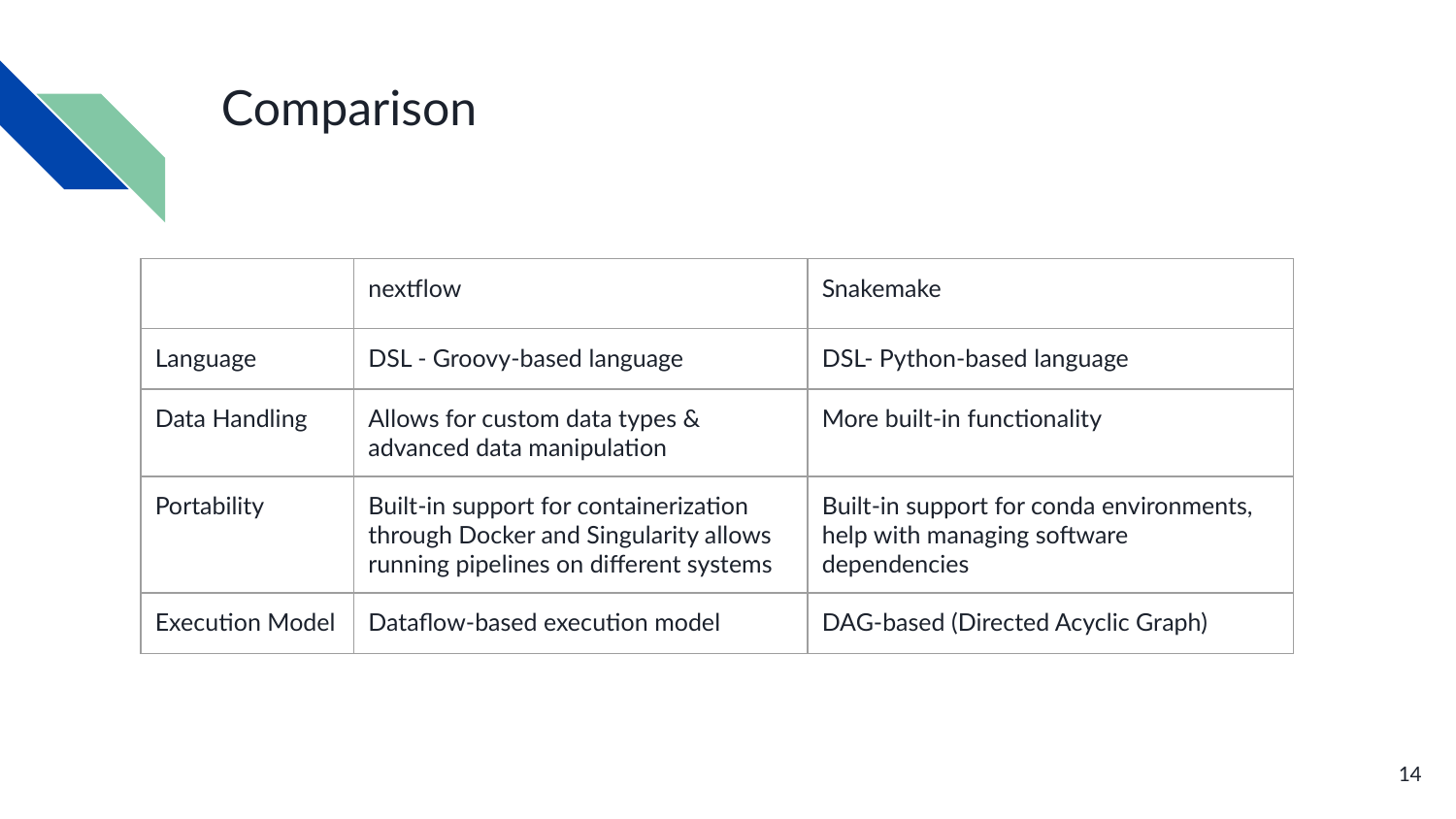

# Comparison
|  | nextflow | Snakemake |
| --- | --- | --- |
| Language | DSL - Groovy-based language | DSL- Python-based language |
| Data Handling | Allows for custom data types & advanced data manipulation | More built-in functionality |
| Portability | Built-in support for containerization through Docker and Singularity allows running pipelines on different systems | Built-in support for conda environments, help with managing software dependencies |
| Execution Model | Dataflow-based execution model | DAG-based (Directed Acyclic Graph) |
14